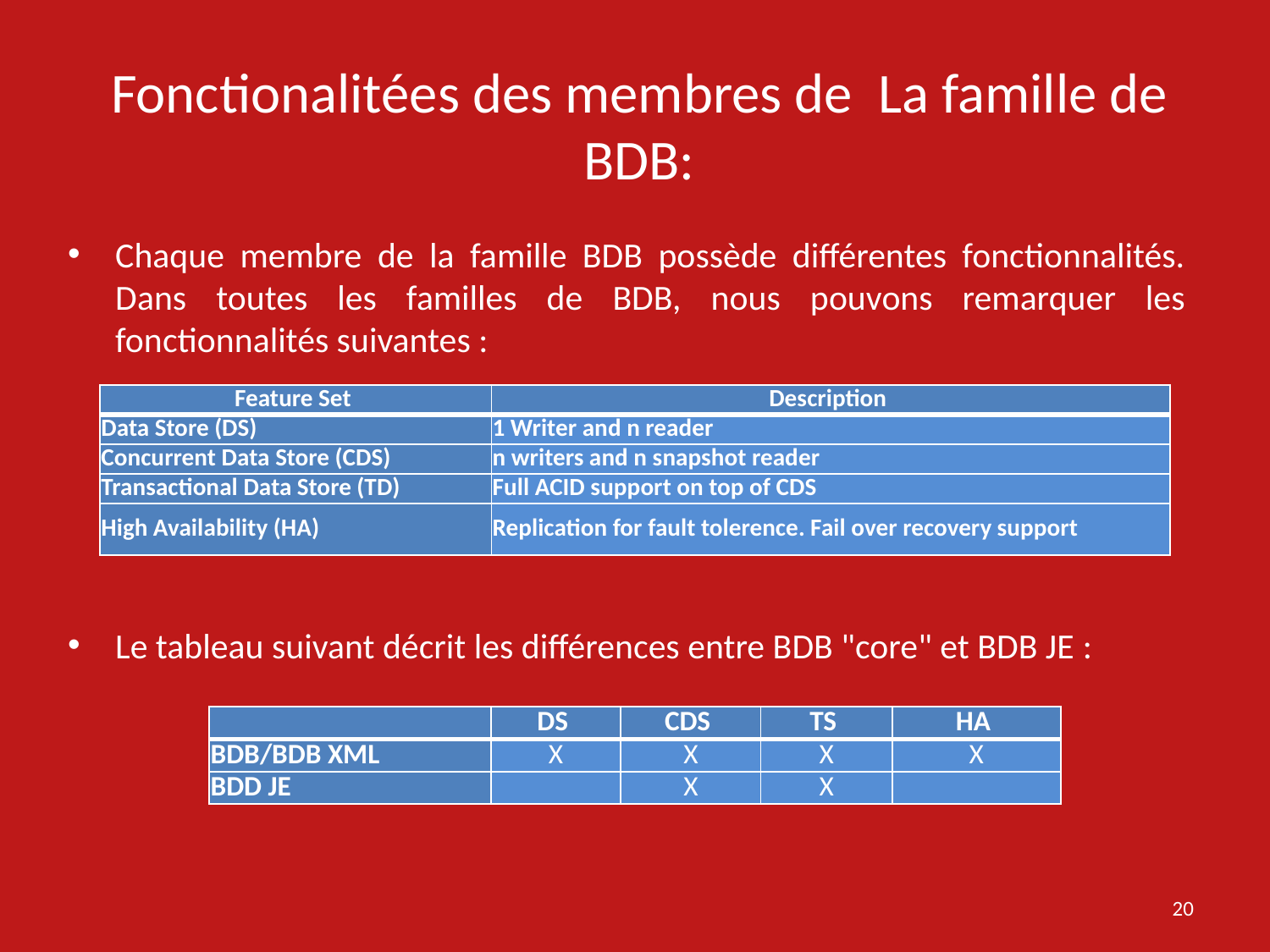

# Fonctionalitées des membres de  La famille de BDB:
Chaque membre de la famille BDB possède différentes fonctionnalités. Dans toutes les familles de BDB, nous pouvons remarquer les fonctionnalités suivantes :

Le tableau suivant décrit les différences entre BDB "core" et BDB JE :

| Feature Set | Description |
| --- | --- |
| Data Store (DS) | 1 Writer and n reader |
| Concurrent Data Store (CDS) | n writers and n snapshot reader |
| Transactional Data Store (TD) | Full ACID support on top of CDS |
| High Availability (HA) | Replication for fault tolerence. Fail over recovery support |
|  | DS | CDS | TS | HA |
| --- | --- | --- | --- | --- |
| BDB/BDB XML | X | X | X | X |
| BDD JE |  | X | X |  |
20